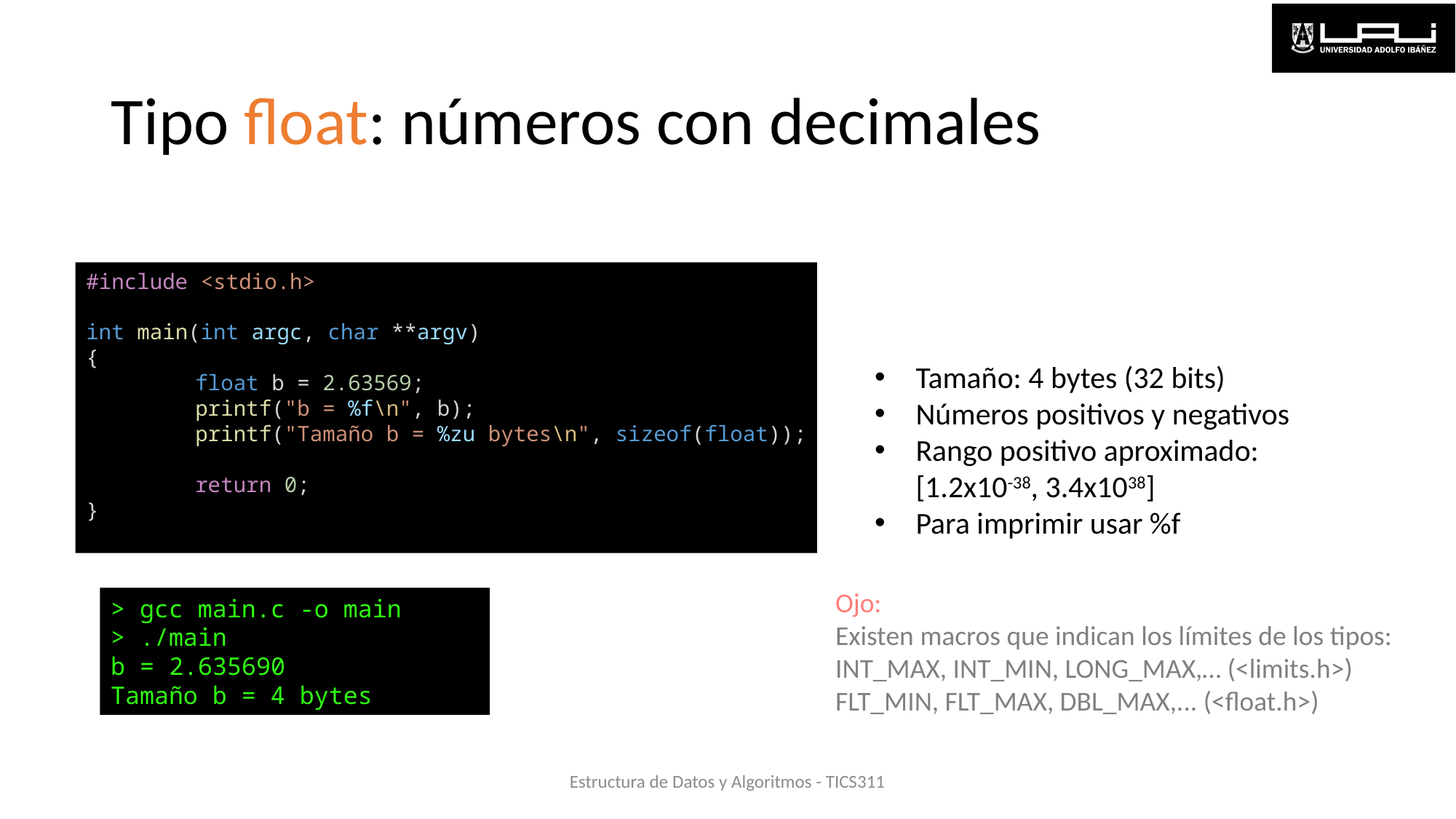

# Tipo float: números con decimales
#include <stdio.h>

int main(int argc, char **argv)
{
	float b = 2.63569;
	printf("b = %f\n", b);
	printf("Tamaño b = %zu bytes\n", sizeof(float));

	return 0;
}

Tamaño: 4 bytes (32 bits)
Números positivos y negativos
Rango positivo aproximado:
[1.2x10-38, 3.4x1038]
Para imprimir usar %f
Ojo:
Existen macros que indican los límites de los tipos:
INT_MAX, INT_MIN, LONG_MAX,… (<limits.h>)
FLT_MIN, FLT_MAX, DBL_MAX,... (<float.h>)
> gcc main.c -o main
> ./main
b = 2.635690
Tamaño b = 4 bytes
Estructura de Datos y Algoritmos - TICS311